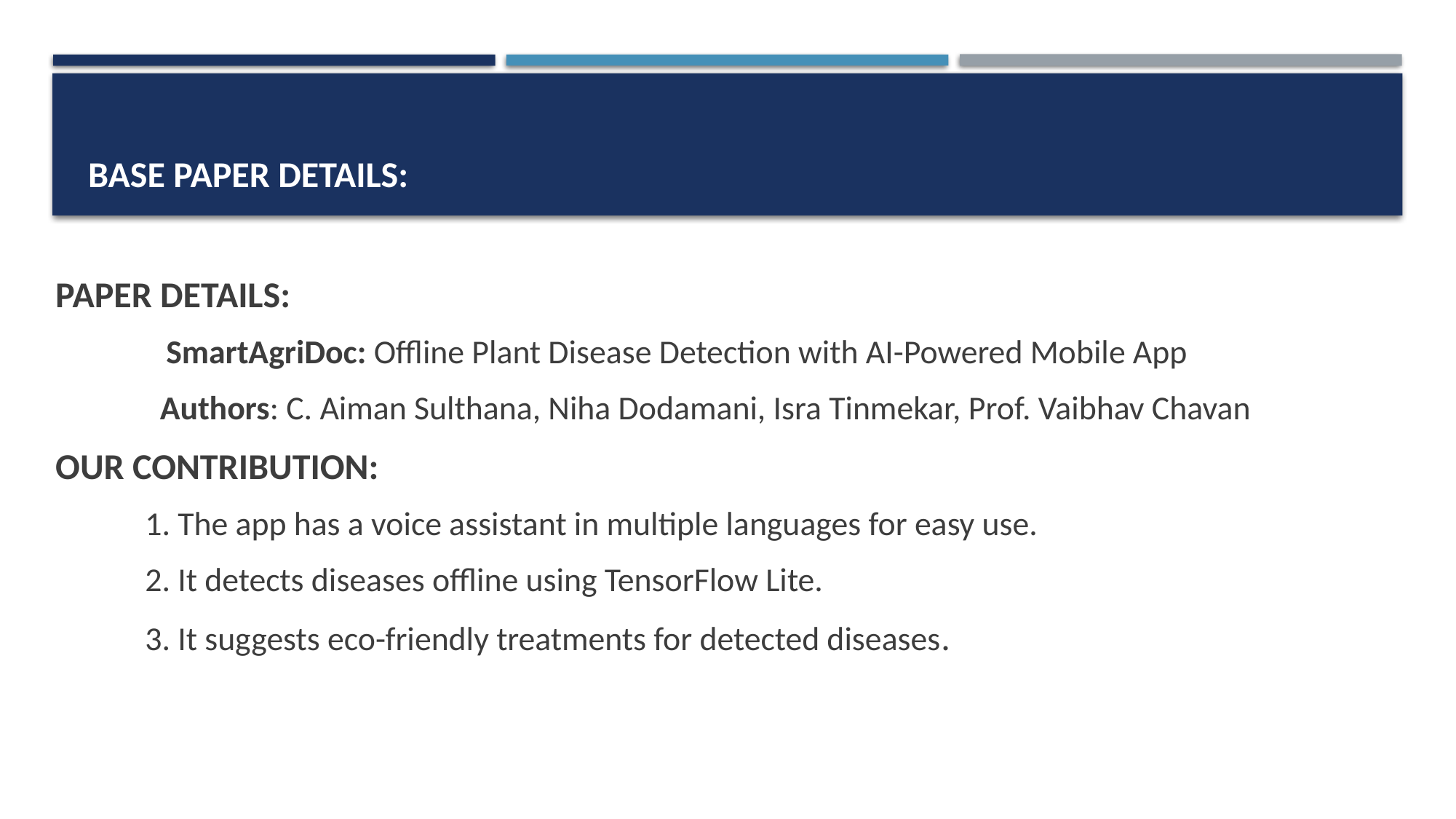

# BASE PAPER DETAILS:

    BASE PAPER DETAILS:

PAPER DETAILS:
                SmartAgriDoc: Offline Plant Disease Detection with AI-Powered Mobile App
              Authors: C. Aiman Sulthana, Niha Dodamani, Isra Tinmekar, Prof. Vaibhav Chavan
OUR CONTRIBUTION:
            1. The app has a voice assistant in multiple languages for easy use.
            2. It detects diseases offline using TensorFlow Lite.
            3. It suggests eco-friendly treatments for detected diseases.